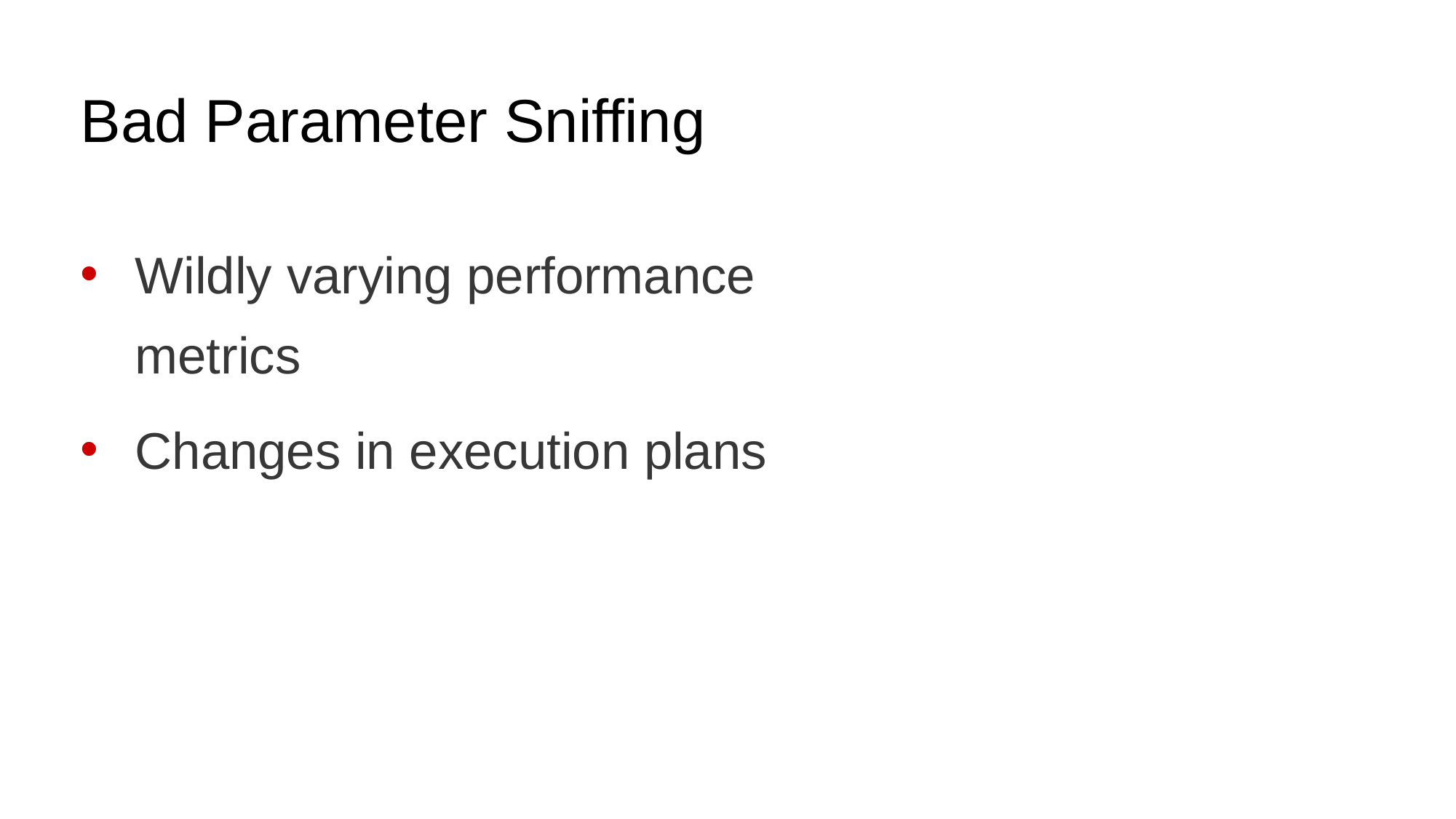

# Bad Parameter Sniffing
Wildly varying performance metrics
Changes in execution plans